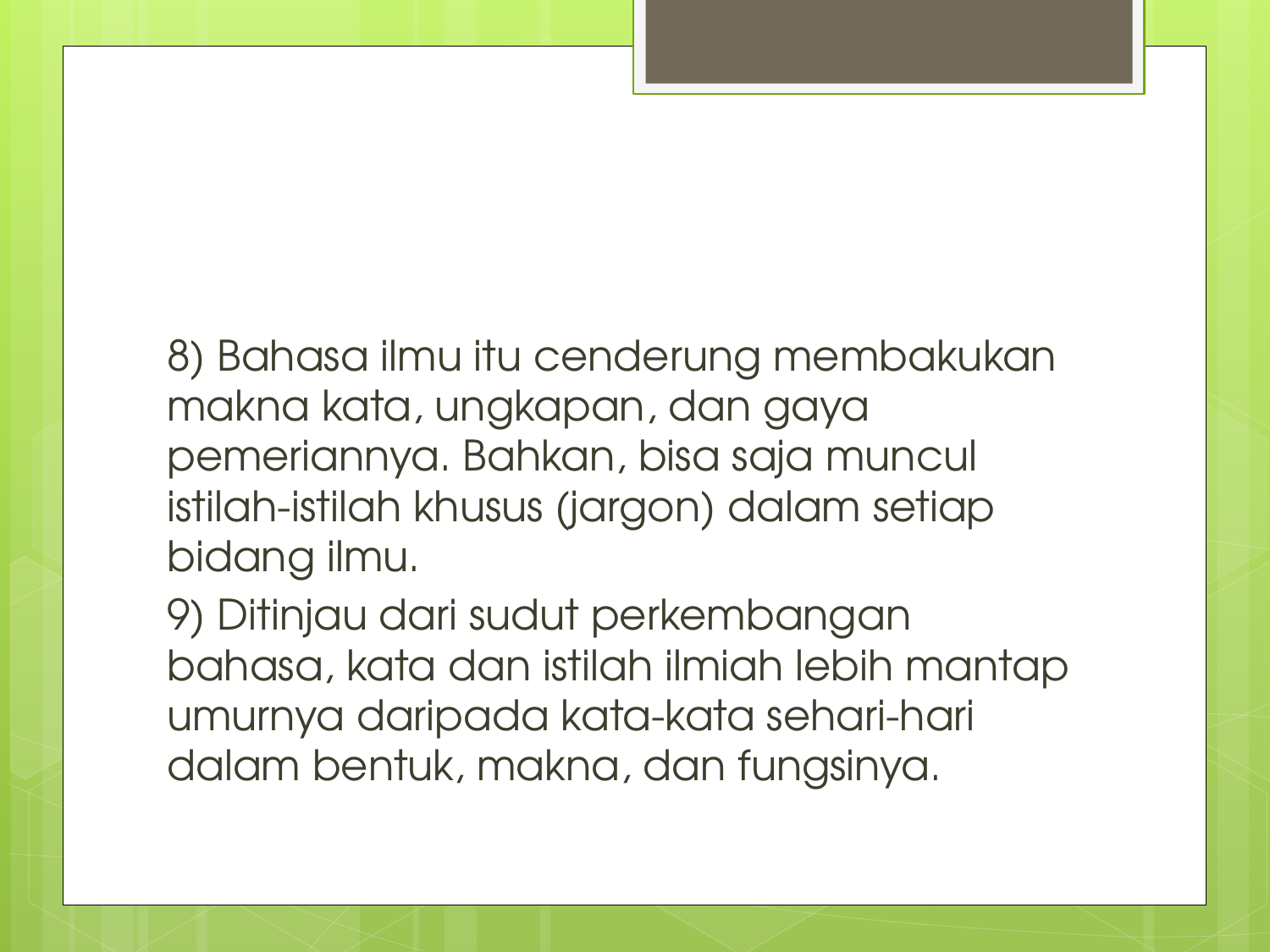

#
8) Bahasa ilmu itu cenderung membakukan makna kata, ungkapan, dan gaya pemeriannya. Bahkan, bisa saja muncul istilah-istilah khusus (jargon) dalam setiap bidang ilmu.
9) Ditinjau dari sudut perkembangan bahasa, kata dan istilah ilmiah lebih mantap umurnya daripada kata-kata sehari-hari dalam bentuk, makna, dan fungsinya.